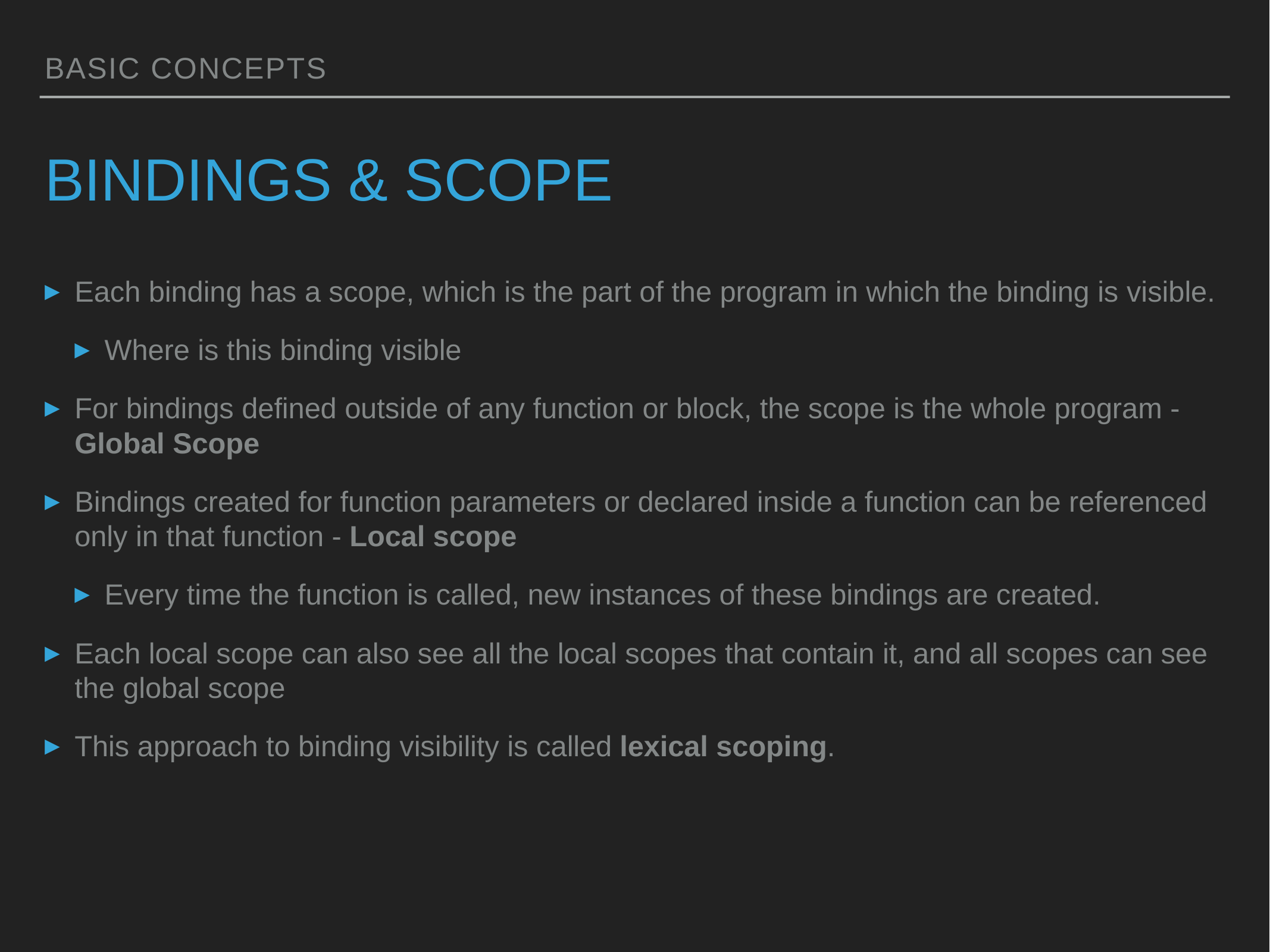

Basic concepts
# Bindings & scope
Each binding has a scope, which is the part of the program in which the binding is visible.
Where is this binding visible
For bindings defined outside of any function or block, the scope is the whole program - Global Scope
Bindings created for function parameters or declared inside a function can be referenced only in that function - Local scope
Every time the function is called, new instances of these bindings are created.
Each local scope can also see all the local scopes that contain it, and all scopes can see the global scope
This approach to binding visibility is called lexical scoping.